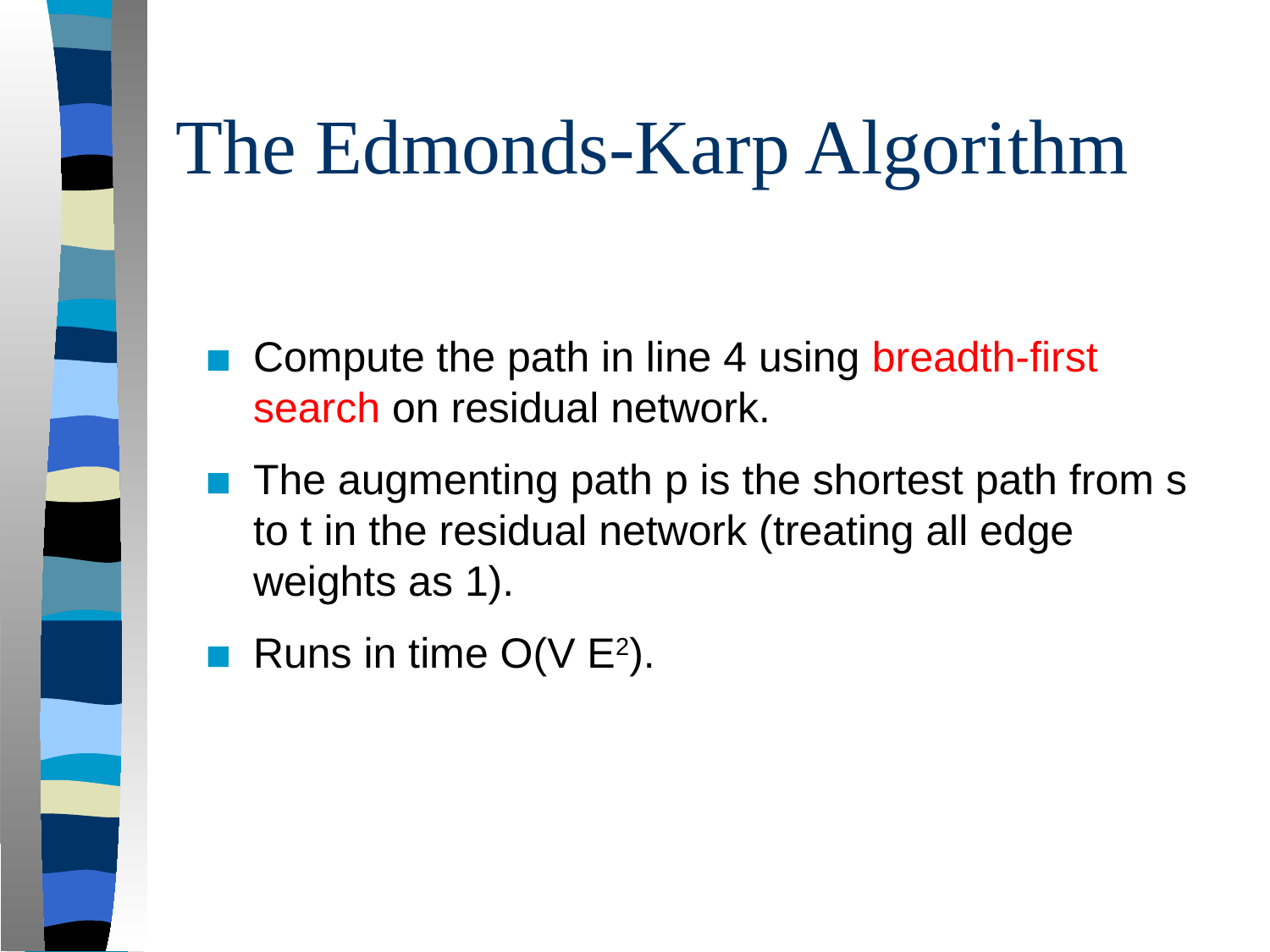

# The Edmonds-Karp Algorithm
Compute the path in line 4 using breadth-first search on residual network.
The augmenting path p is the shortest path from s to t in the residual network (treating all edge weights as 1).
Runs in time O(V E2).